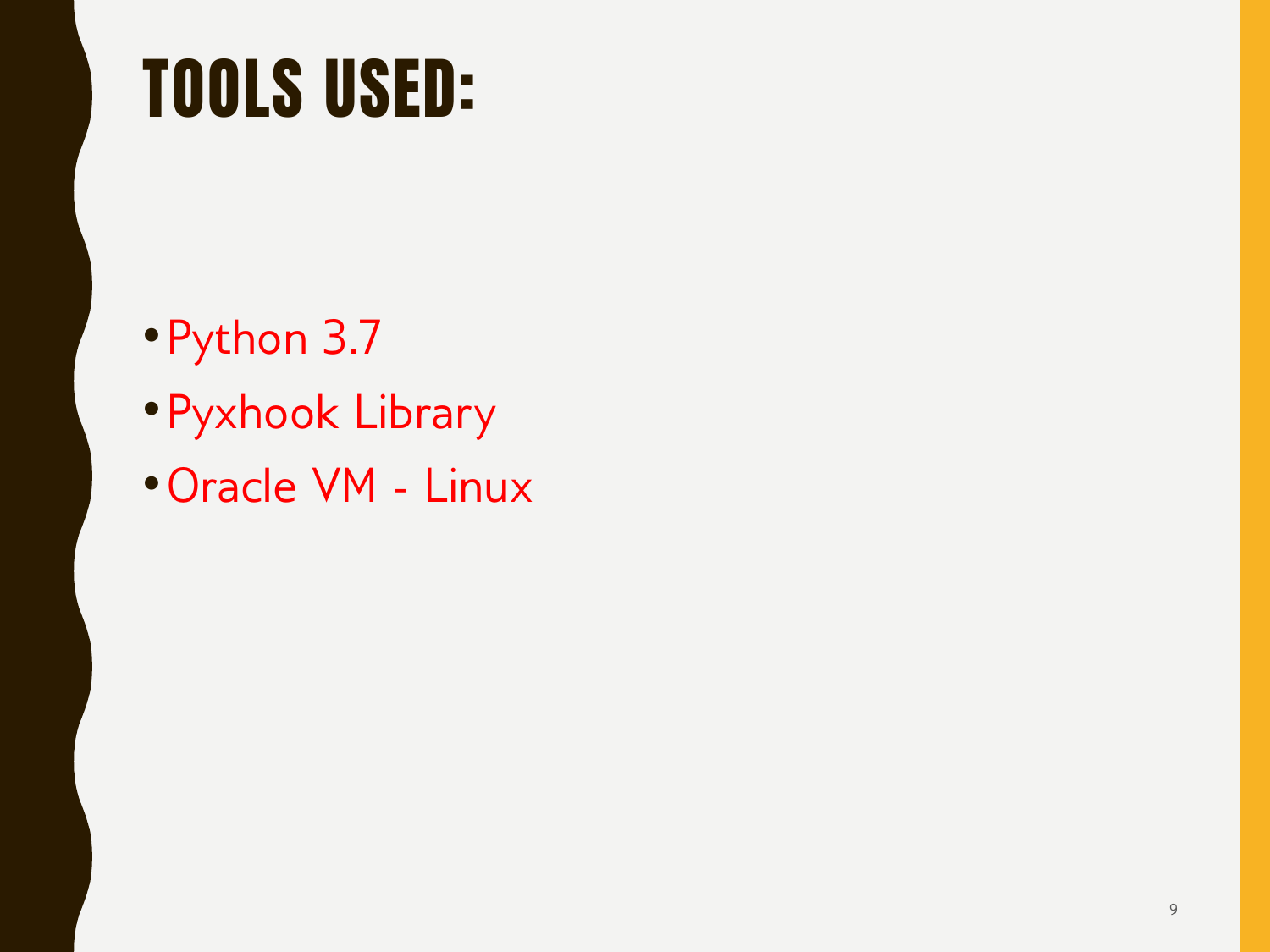

# Tools Used:
Python 3.7
Pyxhook Library
Oracle VM - Linux
9